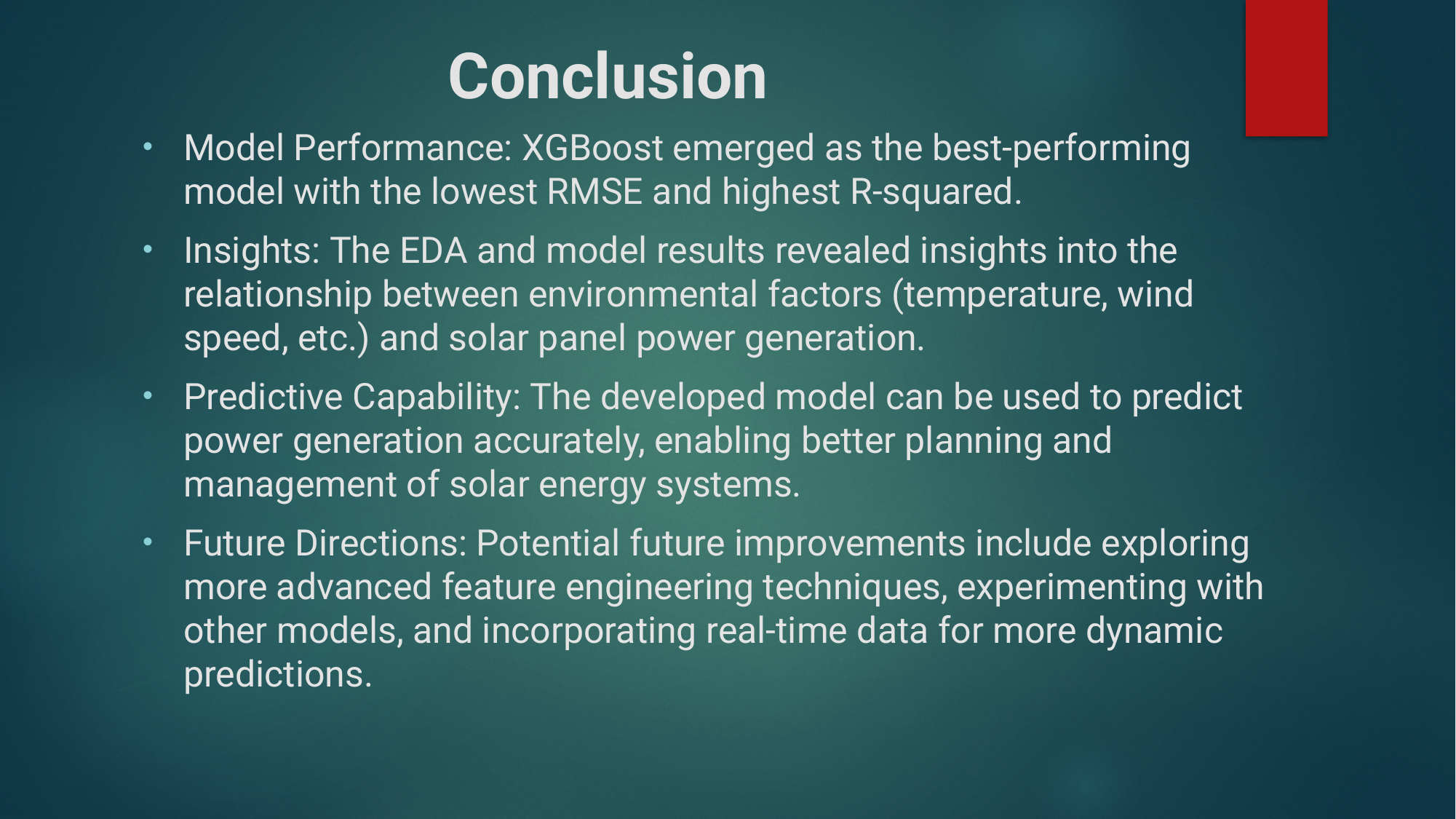

# Conclusion
Model Performance: XGBoost emerged as the best-performing model with the lowest RMSE and highest R-squared.
Insights: The EDA and model results revealed insights into the relationship between environmental factors (temperature, wind speed, etc.) and solar panel power generation.
Predictive Capability: The developed model can be used to predict power generation accurately, enabling better planning and management of solar energy systems.
Future Directions: Potential future improvements include exploring more advanced feature engineering techniques, experimenting with other models, and incorporating real-time data for more dynamic predictions.